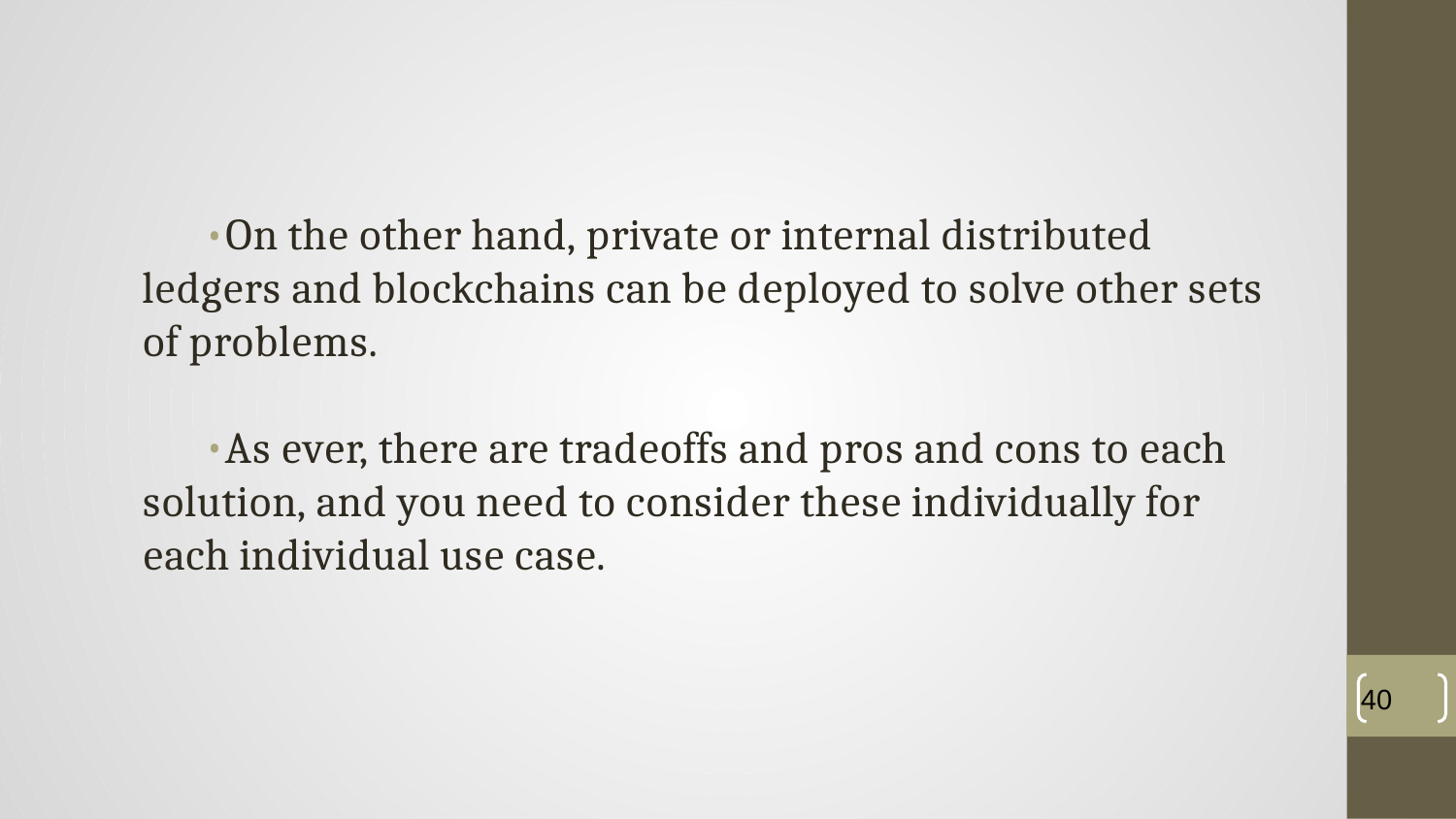

On the other hand, private or internal distributed ledgers and blockchains can be deployed to solve other sets of problems.

As ever, there are tradeoffs and pros and cons to each solution, and you need to consider these individually for each individual use case.

40